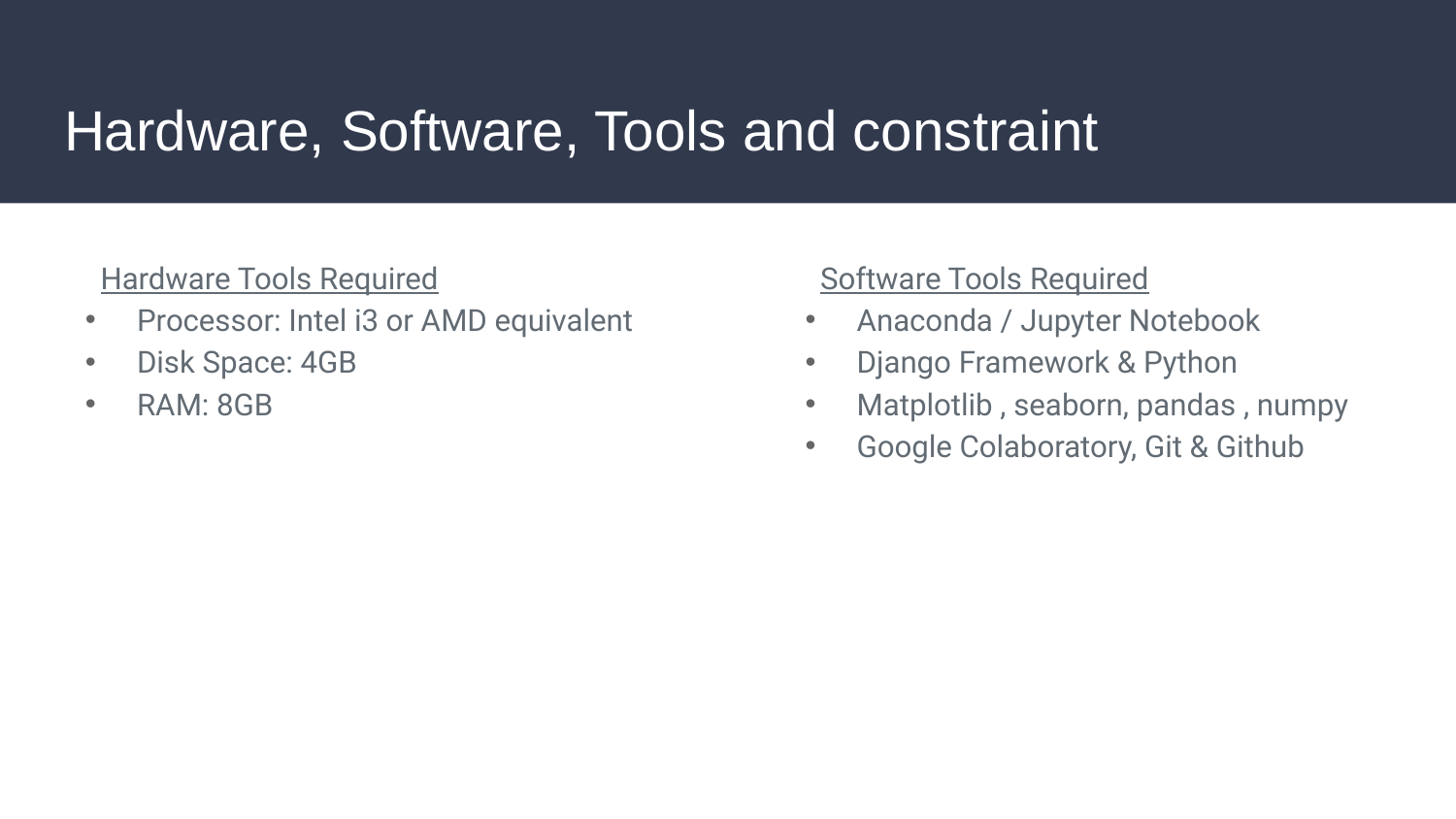

# Hardware, Software, Tools and constraint
Hardware Tools Required
Processor: Intel i3 or AMD equivalent
Disk Space: 4GB
RAM: 8GB

Software Tools Required
Anaconda / Jupyter Notebook
Django Framework & Python
Matplotlib , seaborn, pandas , numpy
Google Colaboratory, Git & Github